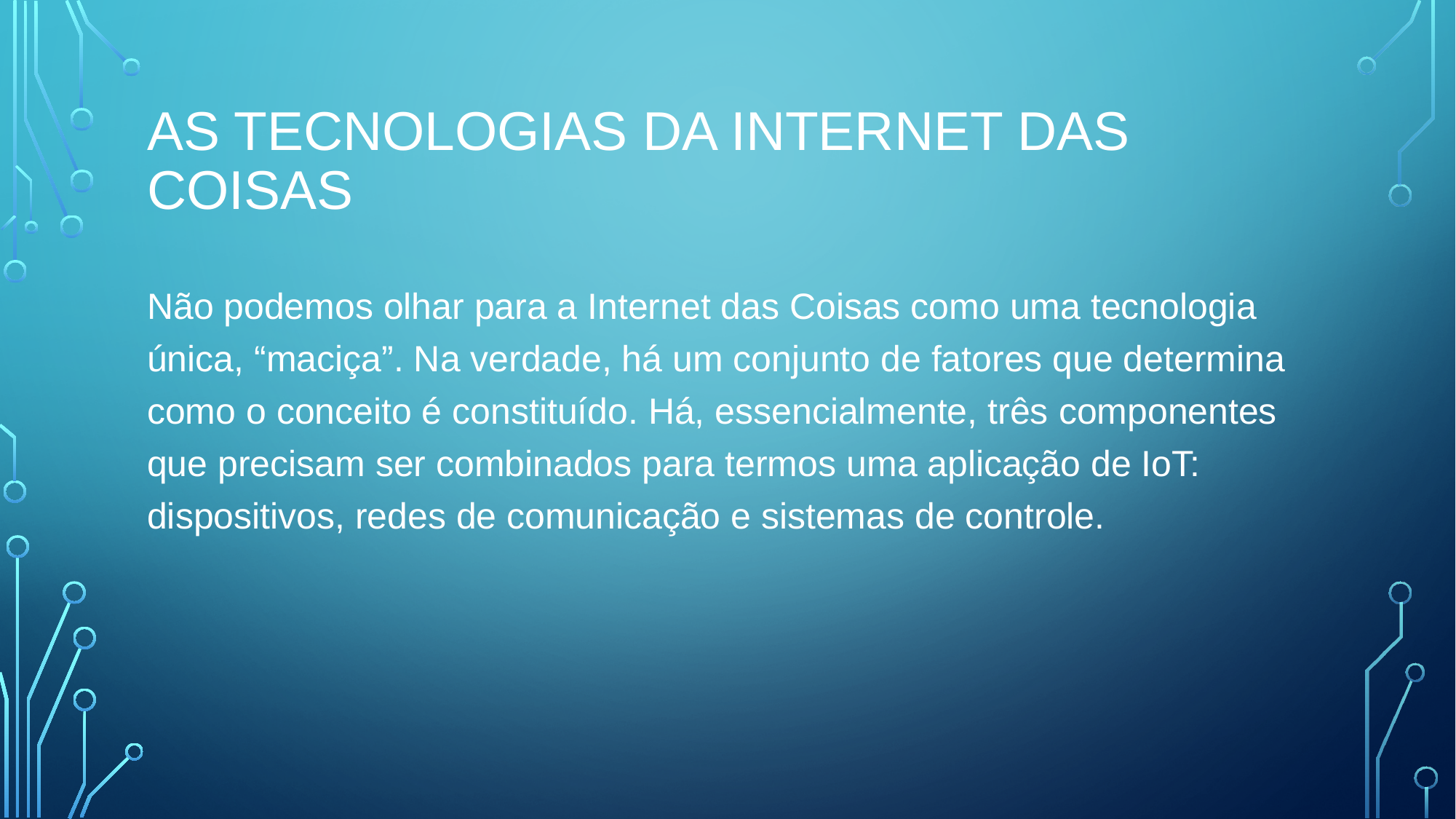

# As tecnologias da Internet das Coisas
Não podemos olhar para a Internet das Coisas como uma tecnologia única, “maciça”. Na verdade, há um conjunto de fatores que determina como o conceito é constituído. Há, essencialmente, três componentes que precisam ser combinados para termos uma aplicação de IoT: dispositivos, redes de comunicação e sistemas de controle.